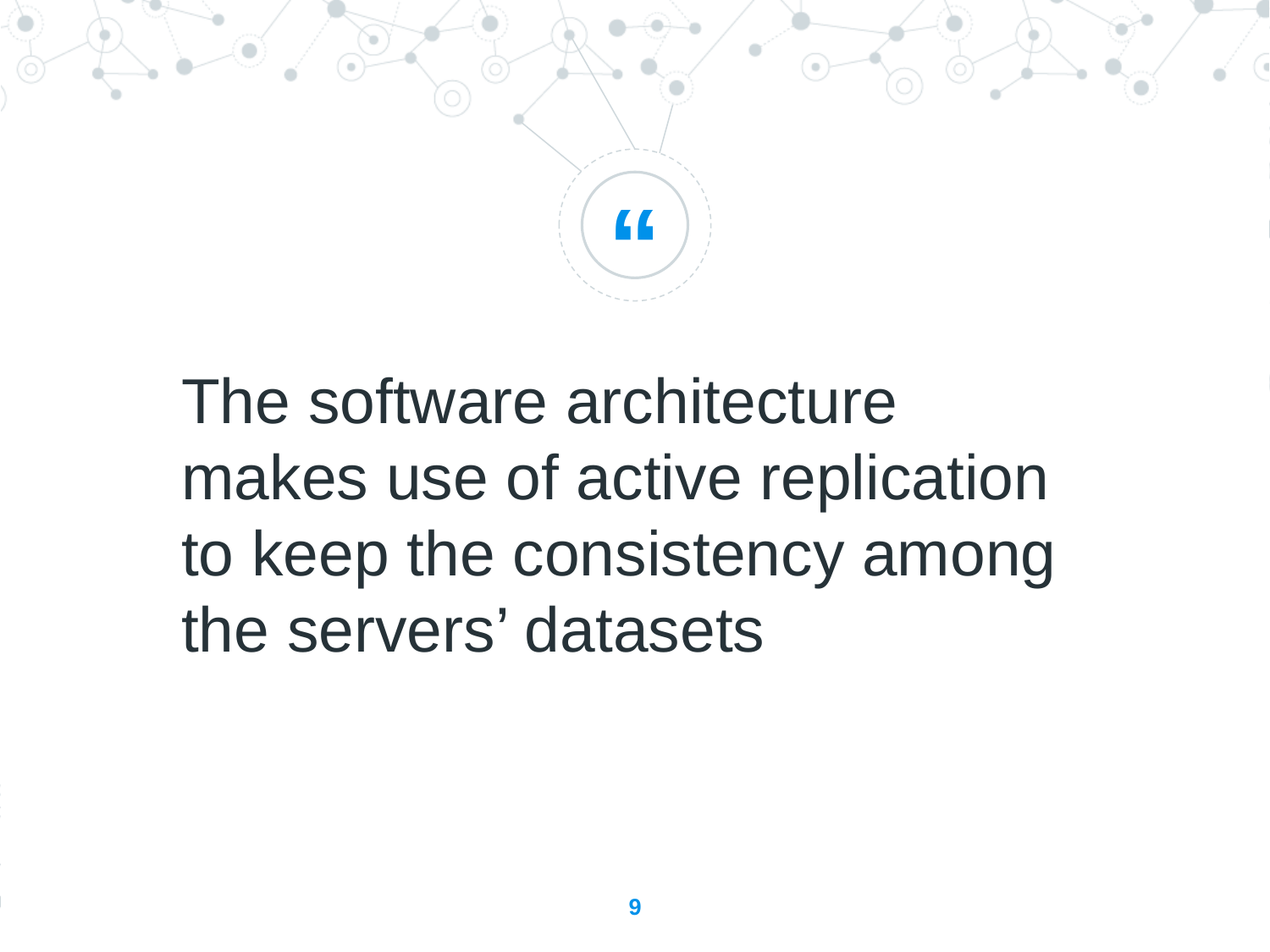

The software architecture makes use of active replication to keep the consistency among the servers’ datasets
9